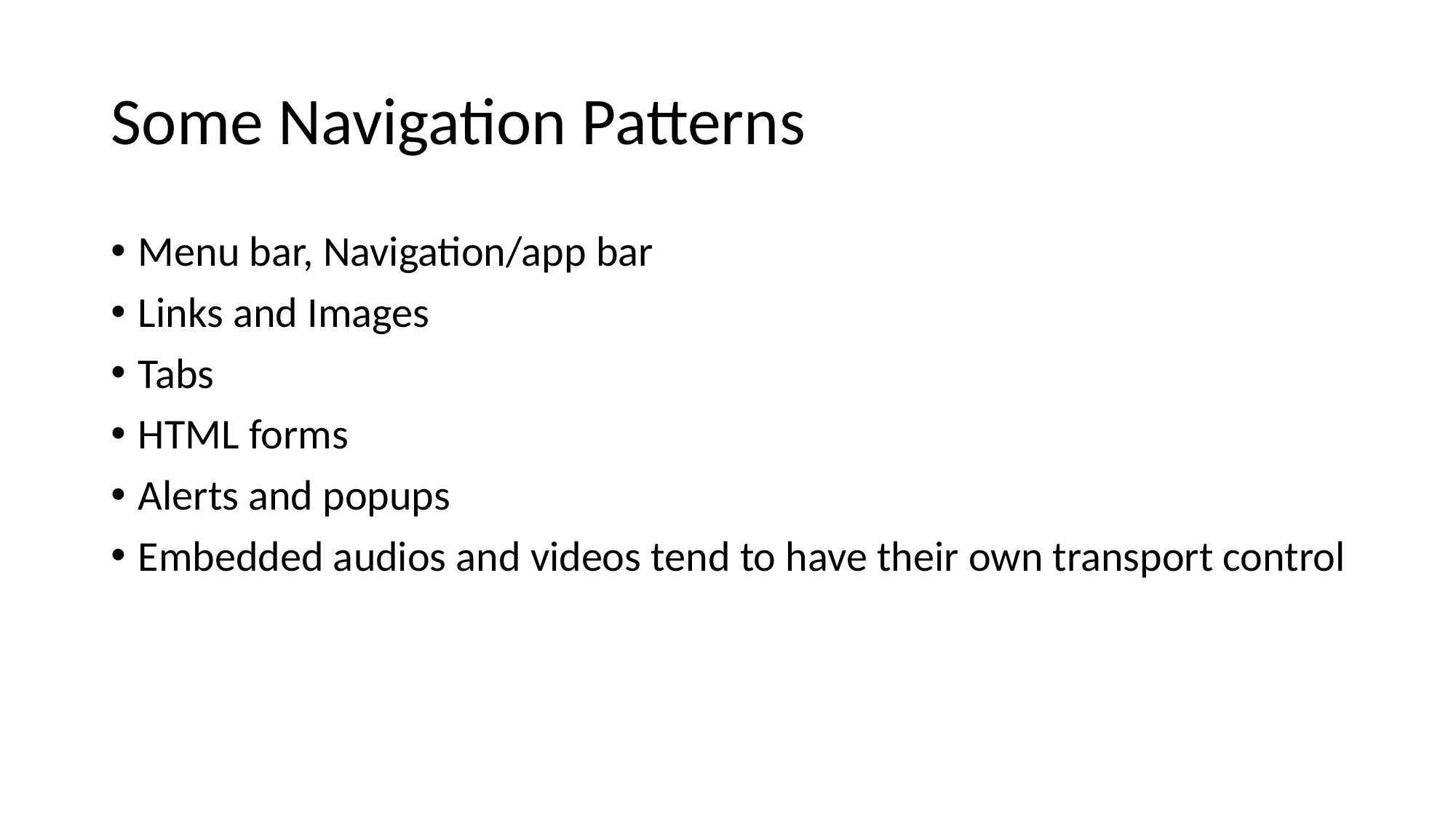

# Some Navigation Patterns
Menu bar, Navigation/app bar
Links and Images
Tabs
HTML forms
Alerts and popups
Embedded audios and videos tend to have their own transport control